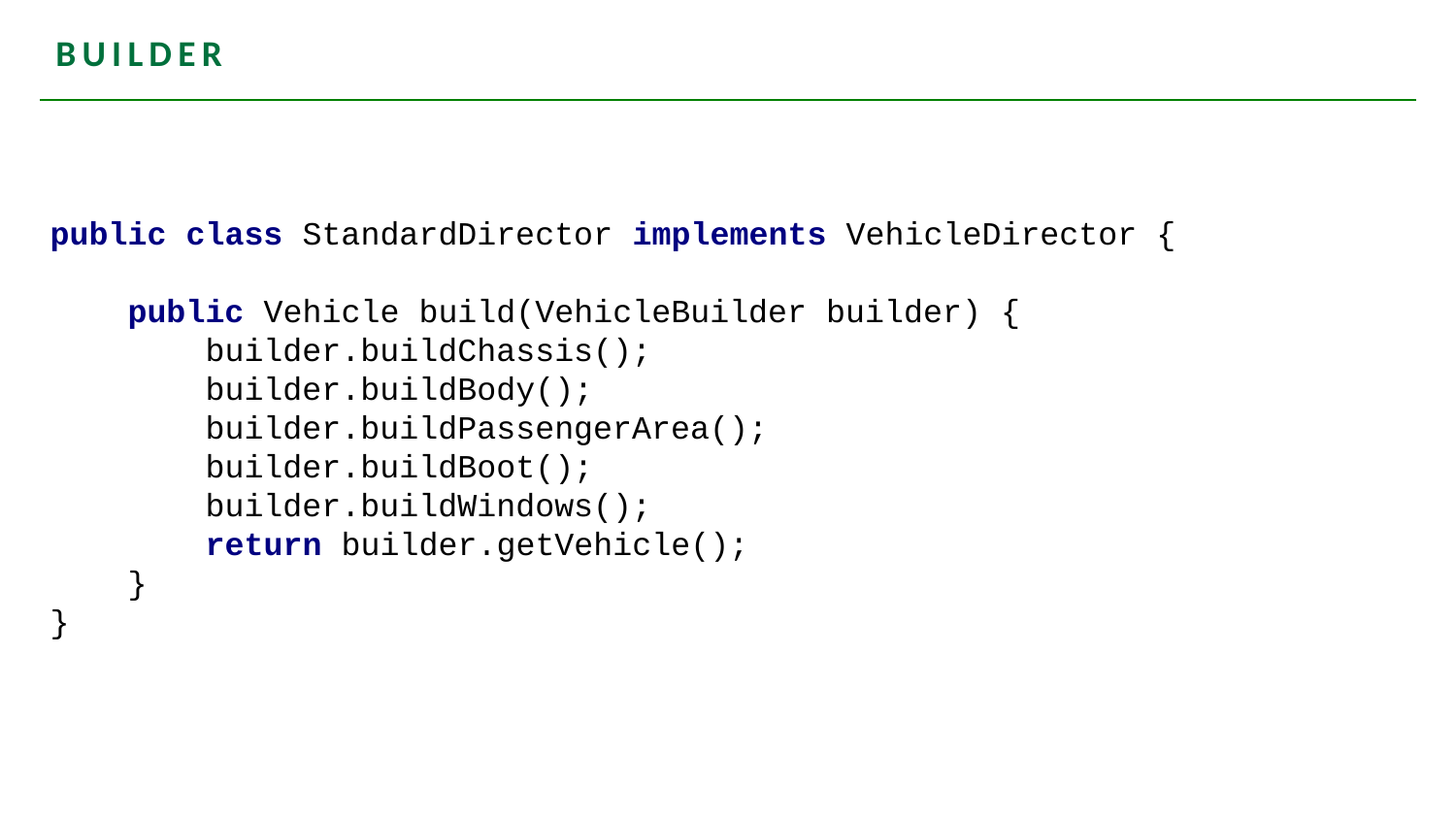

# BUILDER
public class StandardDirector implements VehicleDirector {
    public Vehicle build(VehicleBuilder builder) {
        builder.buildChassis();
        builder.buildBody();
        builder.buildPassengerArea();
        builder.buildBoot();
        builder.buildWindows();
        return builder.getVehicle();
    }
}